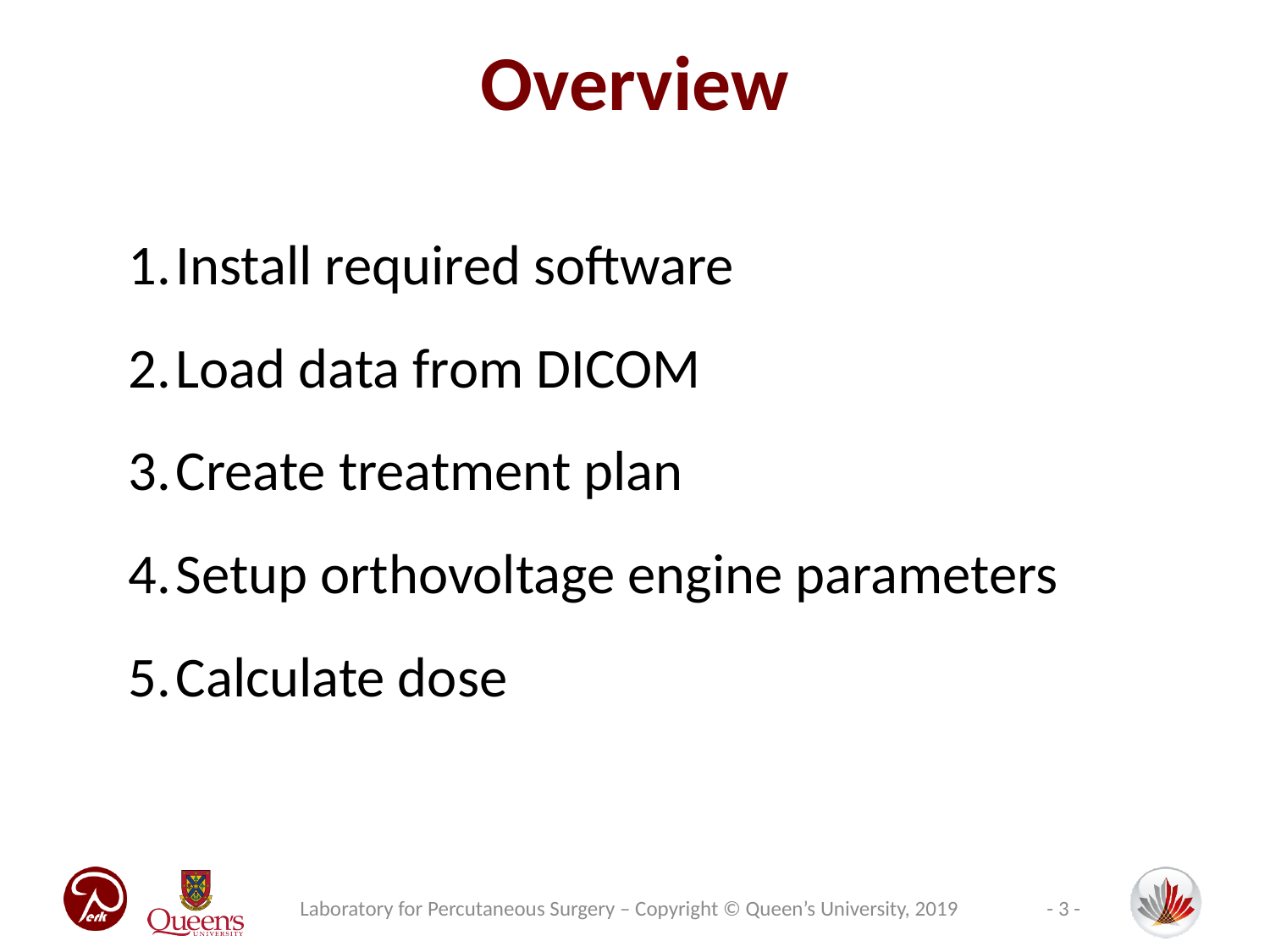

# Overview
Install required software
Load data from DICOM
Create treatment plan
Setup orthovoltage engine parameters
Calculate dose

Laboratory for Percutaneous Surgery – Copyright © Queen’s University, 2019
- 3 -